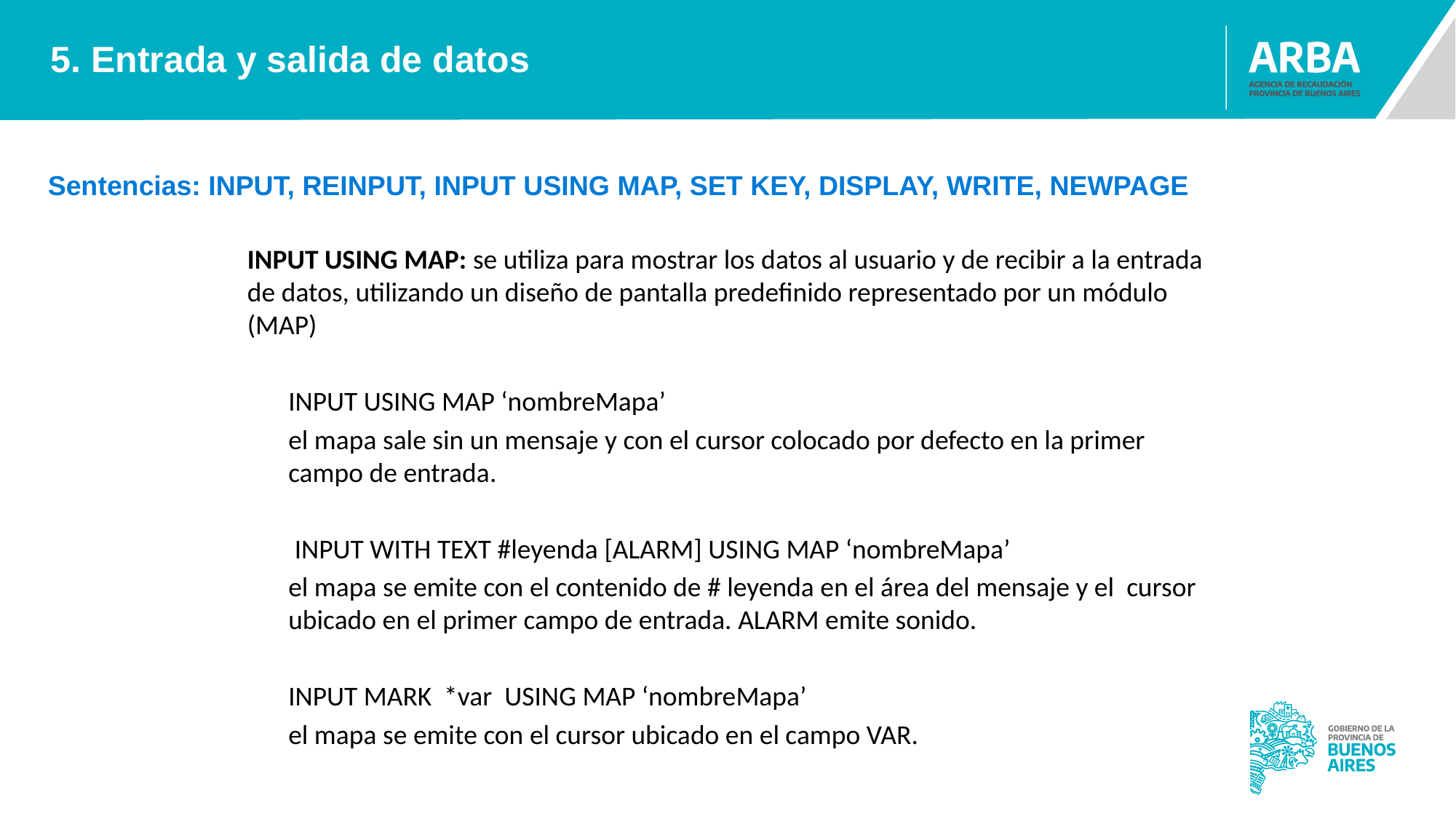

5. Entrada y salida de datos
Sentencias: INPUT, REINPUT, INPUT USING MAP, SET KEY, DISPLAY, WRITE, NEWPAGE
INPUT USING MAP: se utiliza para mostrar los datos al usuario y de recibir a la entrada de datos, utilizando un diseño de pantalla predefinido representado por un módulo (MAP)

	INPUT USING MAP ‘nombreMapa’
	el mapa sale sin un mensaje y con el cursor colocado por defecto en la primer campo de entrada.

	 INPUT WITH TEXT #leyenda [ALARM] USING MAP ‘nombreMapa’
	el mapa se emite con el contenido de # leyenda en el área del mensaje y el  cursor ubicado en el primer campo de entrada. ALARM emite sonido.

	INPUT MARK  *var  USING MAP ‘nombreMapa’
	el mapa se emite con el cursor ubicado en el campo VAR.